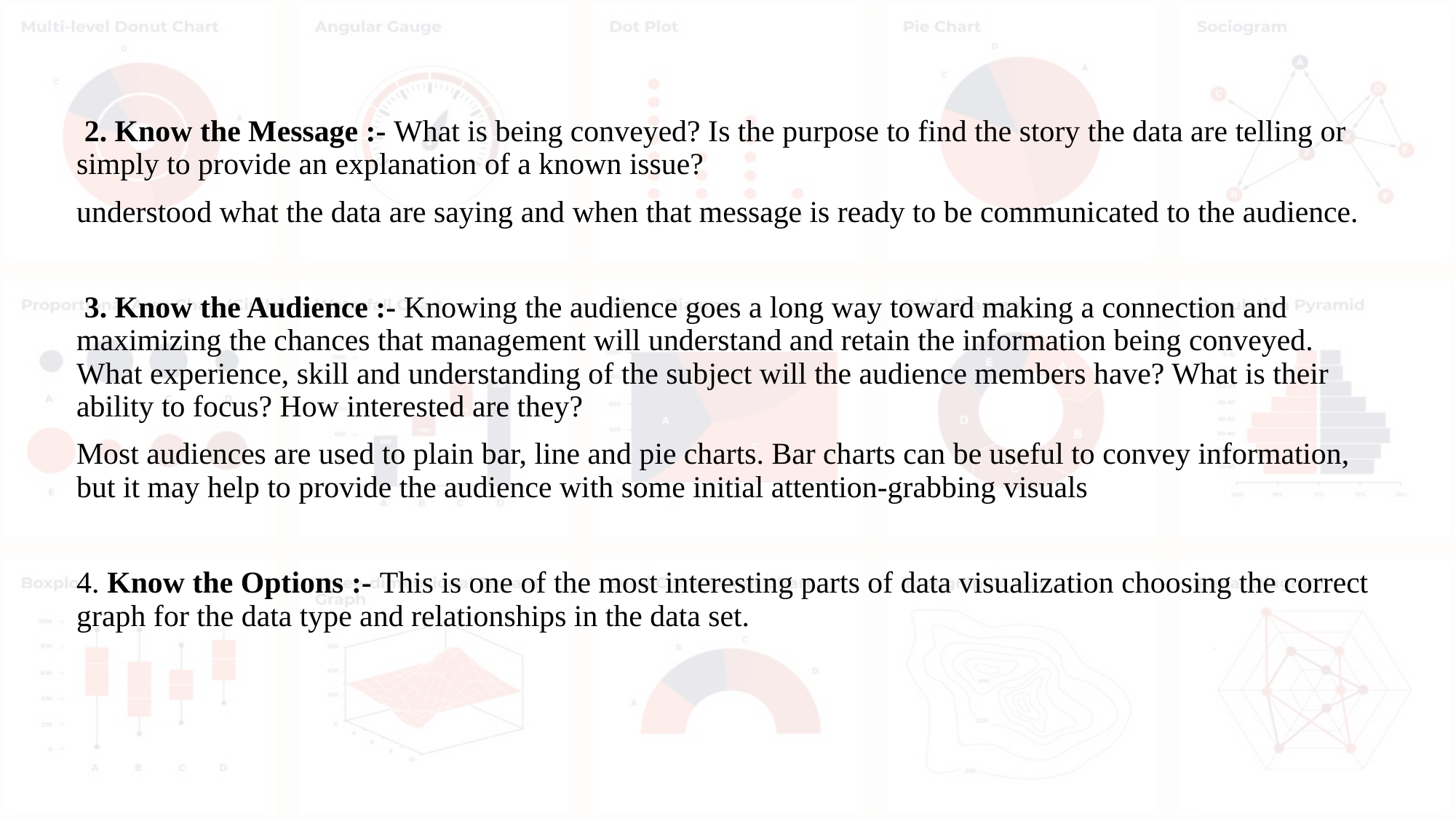

#

 2. Know the Message :- What is being conveyed? Is the purpose to find the story the data are telling or simply to provide an explanation of a known issue?
understood what the data are saying and when that message is ready to be communicated to the audience.

 3. Know the Audience :- Knowing the audience goes a long way toward making a connection and maximizing the chances that management will understand and retain the information being conveyed. What experience, skill and understanding of the subject will the audience members have? What is their ability to focus? How interested are they?
Most audiences are used to plain bar, line and pie charts. Bar charts can be useful to convey information, but it may help to provide the audience with some initial attention-grabbing visuals

4. Know the Options :- This is one of the most interesting parts of data visualization choosing the correct graph for the data type and relationships in the data set.